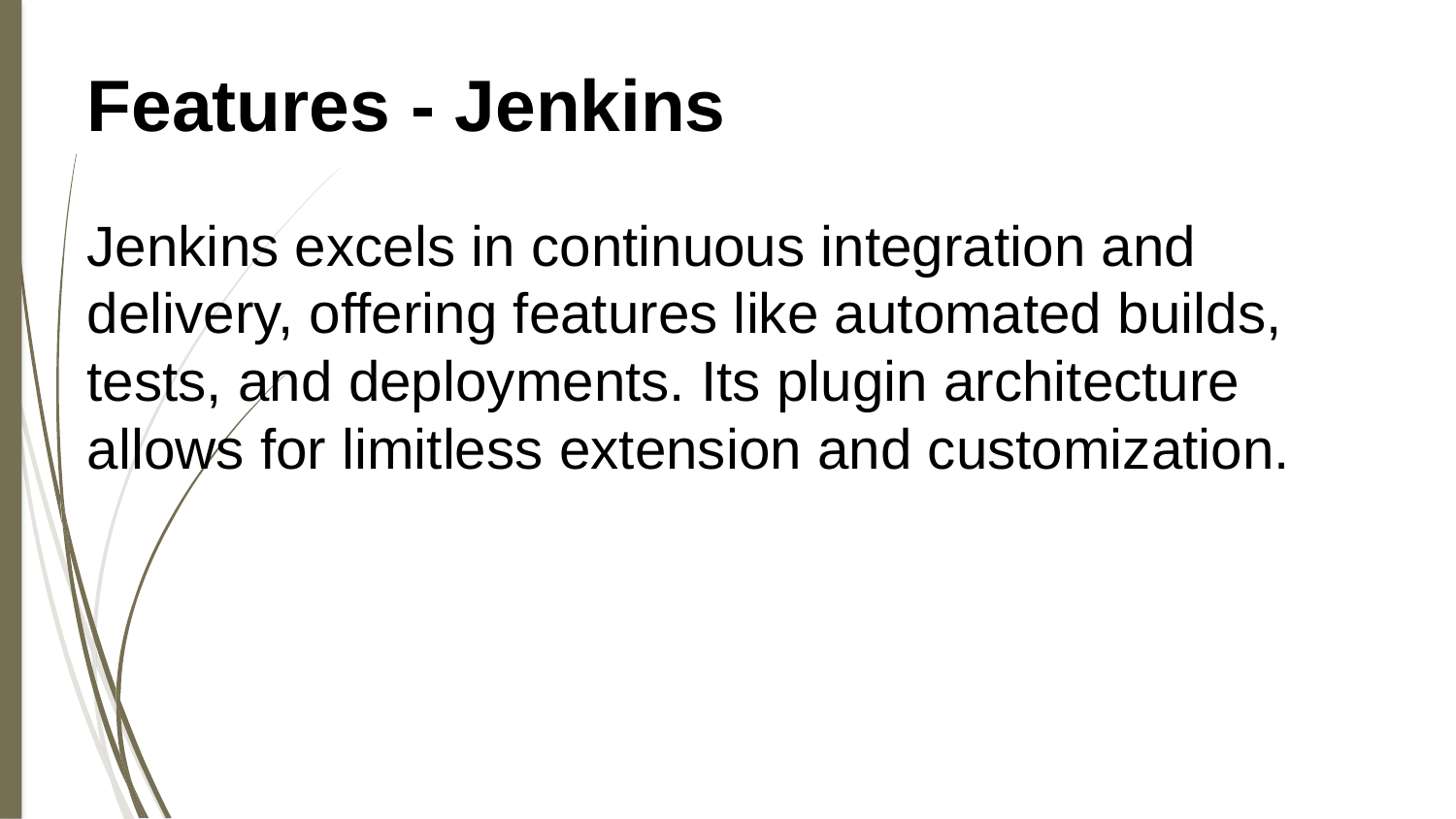

Features - Jenkins
Jenkins excels in continuous integration and delivery, offering features like automated builds, tests, and deployments. Its plugin architecture allows for limitless extension and customization.